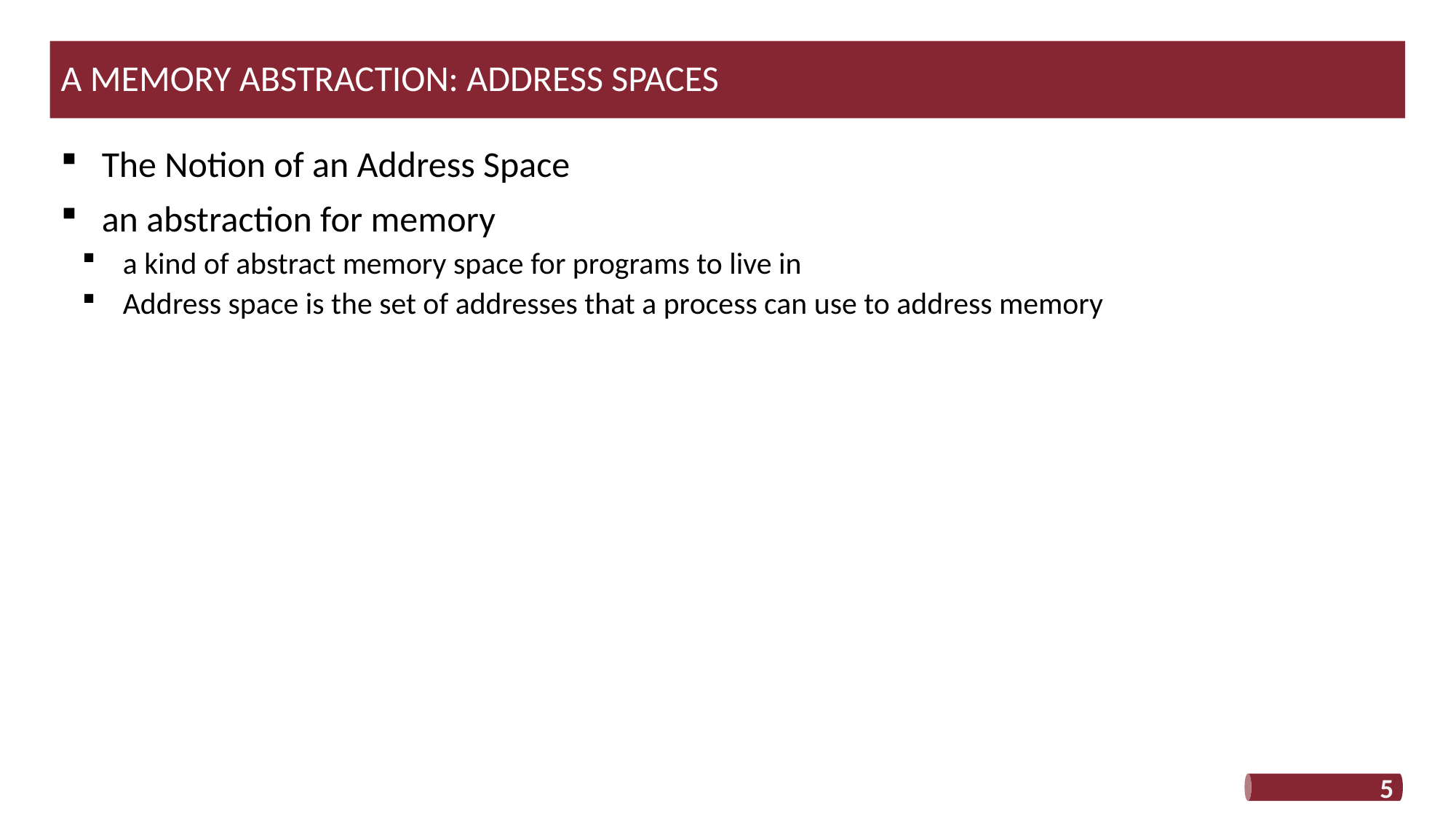

# A MEMORY ABSTRACTION: ADDRESS SPACES
The Notion of an Address Space
an abstraction for memory
a kind of abstract memory space for programs to live in
Address space is the set of addresses that a process can use to address memory
5